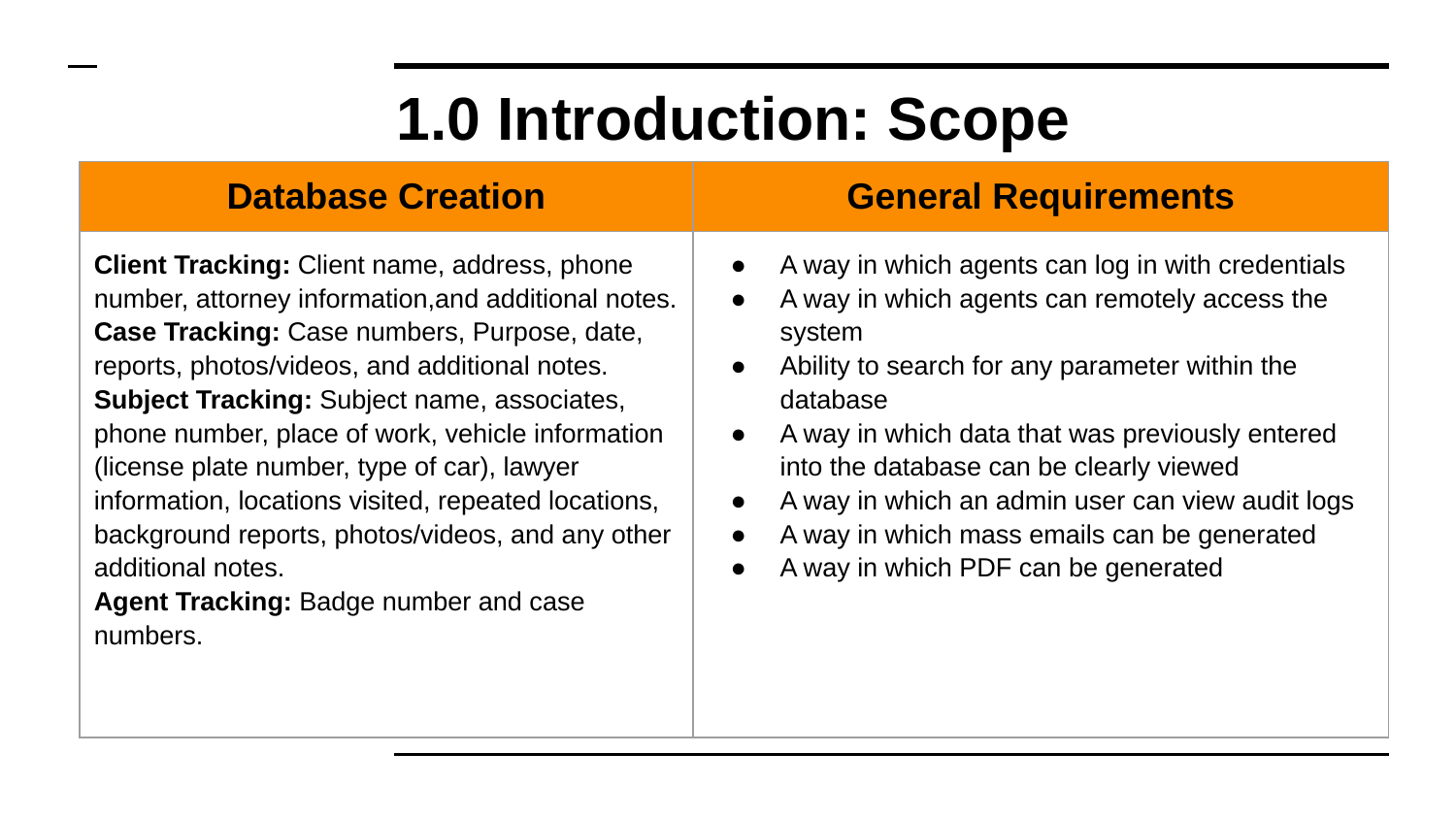

# 1.0 Introduction: Scope
| Database Creation | General Requirements |
| --- | --- |
| Client Tracking: Client name, address, phone number, attorney information,and additional notes. Case Tracking: Case numbers, Purpose, date, reports, photos/videos, and additional notes. Subject Tracking: Subject name, associates, phone number, place of work, vehicle information (license plate number, type of car), lawyer information, locations visited, repeated locations, background reports, photos/videos, and any other additional notes. Agent Tracking: Badge number and case numbers. | A way in which agents can log in with credentials A way in which agents can remotely access the system Ability to search for any parameter within the database A way in which data that was previously entered into the database can be clearly viewed A way in which an admin user can view audit logs A way in which mass emails can be generated A way in which PDF can be generated |